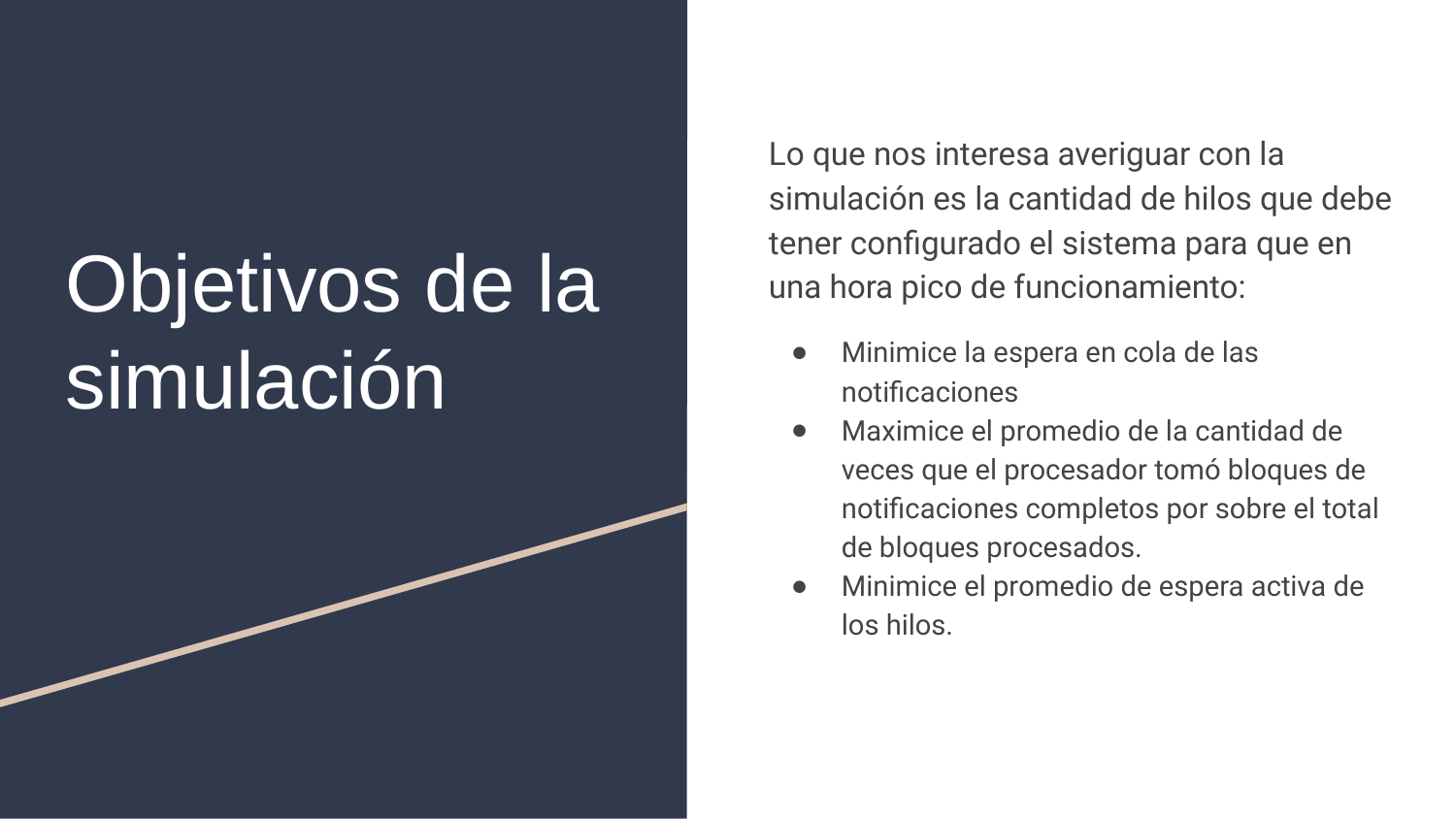

Lo que nos interesa averiguar con la simulación es la cantidad de hilos que debe tener configurado el sistema para que en una hora pico de funcionamiento:
Minimice la espera en cola de las notificaciones
Maximice el promedio de la cantidad de veces que el procesador tomó bloques de notificaciones completos por sobre el total de bloques procesados.
Minimice el promedio de espera activa de los hilos.

# Objetivos de la simulación